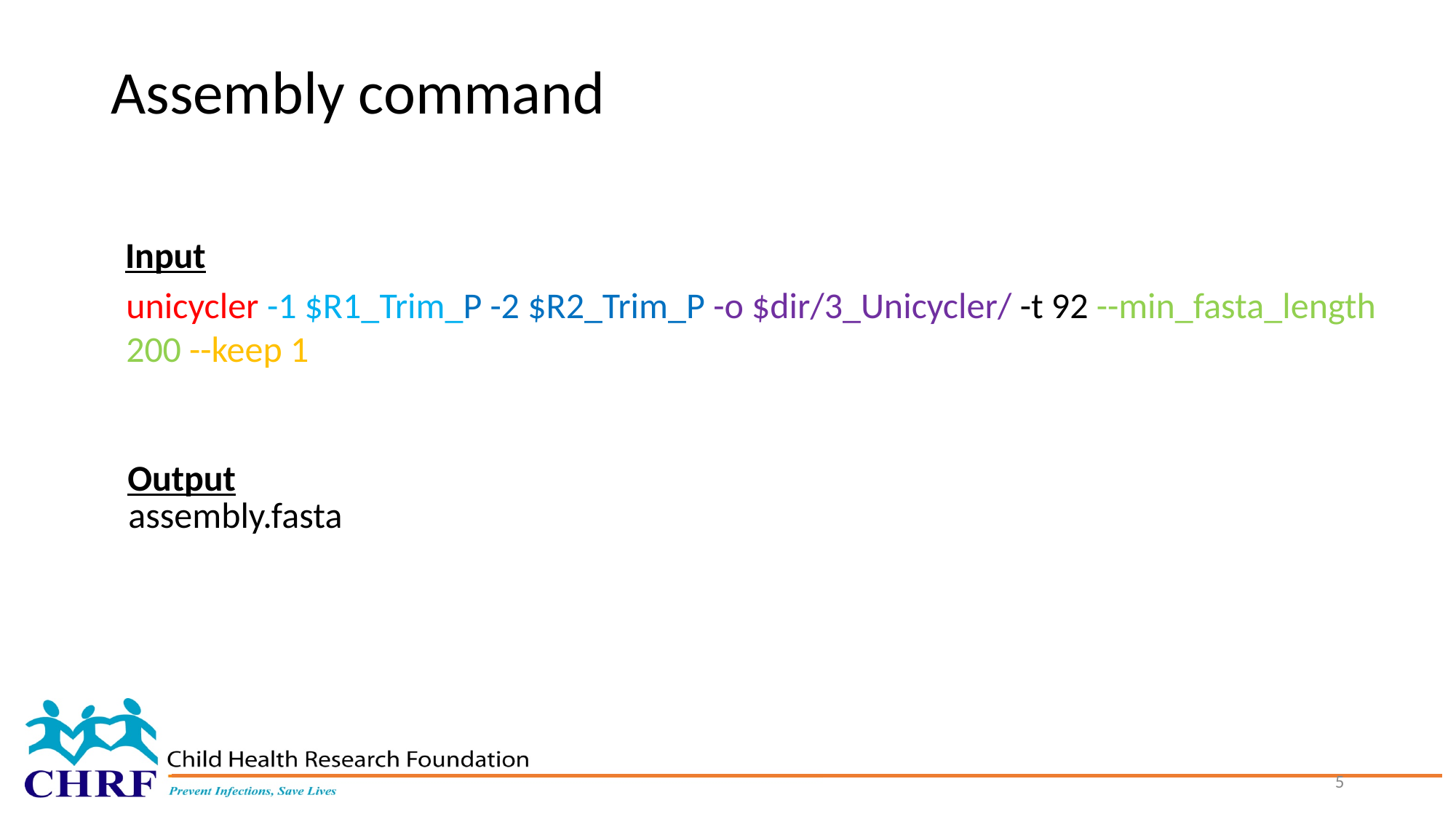

# Assembly command

Input
unicycler -1 $R1_Trim_P -2 $R2_Trim_P -o $dir/3_Unicycler/ -t 92 --min_fasta_length 200 --keep 1
Output
assembly.fasta
5